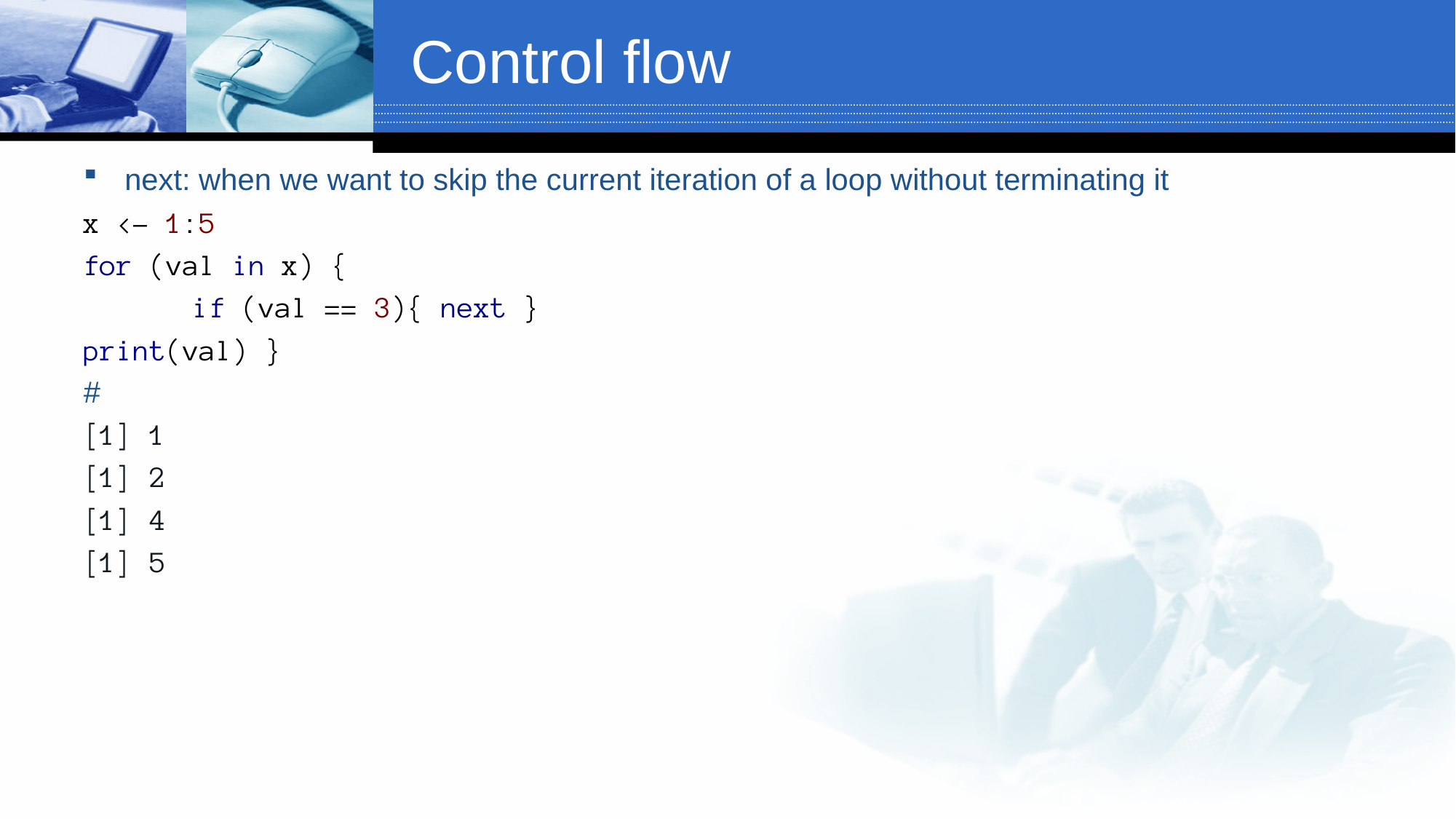

# Control flow
next: when we want to skip the current iteration of a loop without terminating it
x <- 1:5
for (val in x) {
	if (val == 3){ next }
print(val) }
#
[1] 1
[1] 2
[1] 4
[1] 5